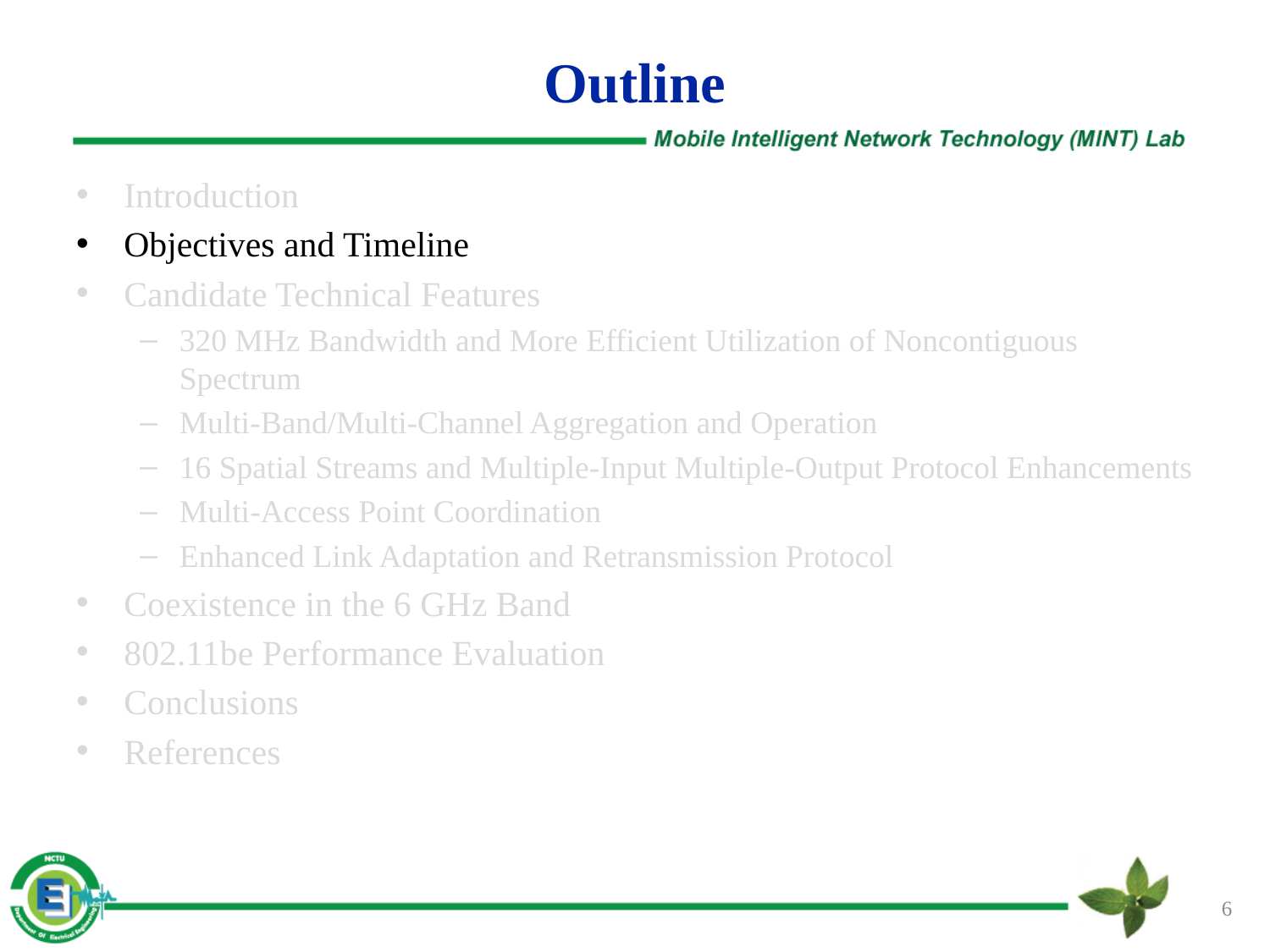

# Outline
Introduction
Objectives and Timeline
Candidate Technical Features
320 MHz Bandwidth and More Efficient Utilization of Noncontiguous Spectrum
Multi-Band/Multi-Channel Aggregation and Operation
16 Spatial Streams and Multiple-Input Multiple-Output Protocol Enhancements
Multi-Access Point Coordination
Enhanced Link Adaptation and Retransmission Protocol
Coexistence in the 6 GHz Band
802.11be Performance Evaluation
Conclusions
References

6